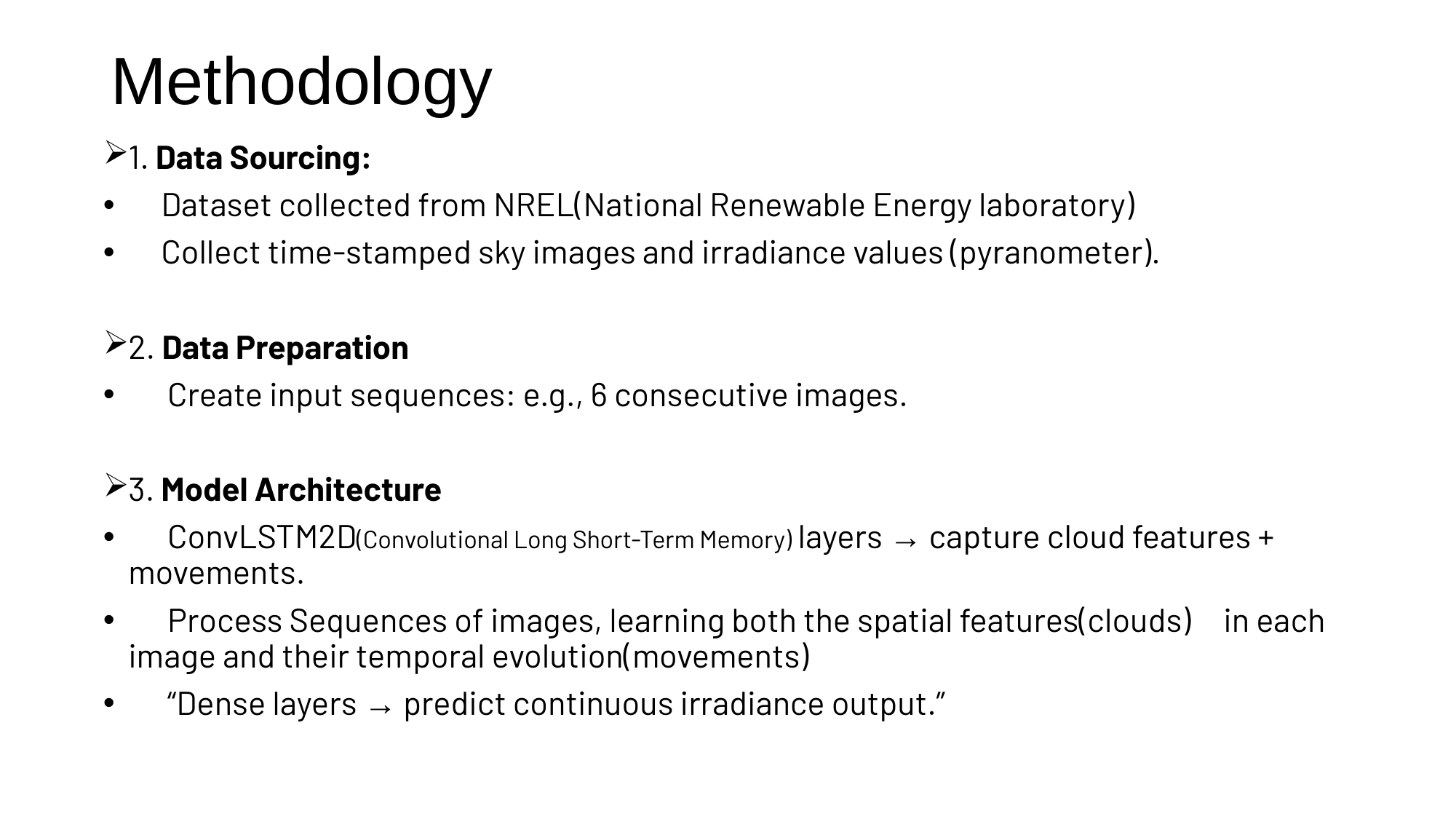

# Methodology
1. Data Sourcing:
     Dataset collected from NREL(National Renewable Energy laboratory)
     Collect time-stamped sky images and irradiance values (pyranometer).

2. Data Preparation
      Create input sequences: e.g., 6 consecutive images.

3. Model Architecture
      ConvLSTM2D(Convolutional Long Short-Term Memory) layers → capture cloud features + movements.
      Process Sequences of images, learning both the spatial features(clouds)     in each image and their temporal evolution(movements)
      “Dense layers → predict continuous irradiance output.”